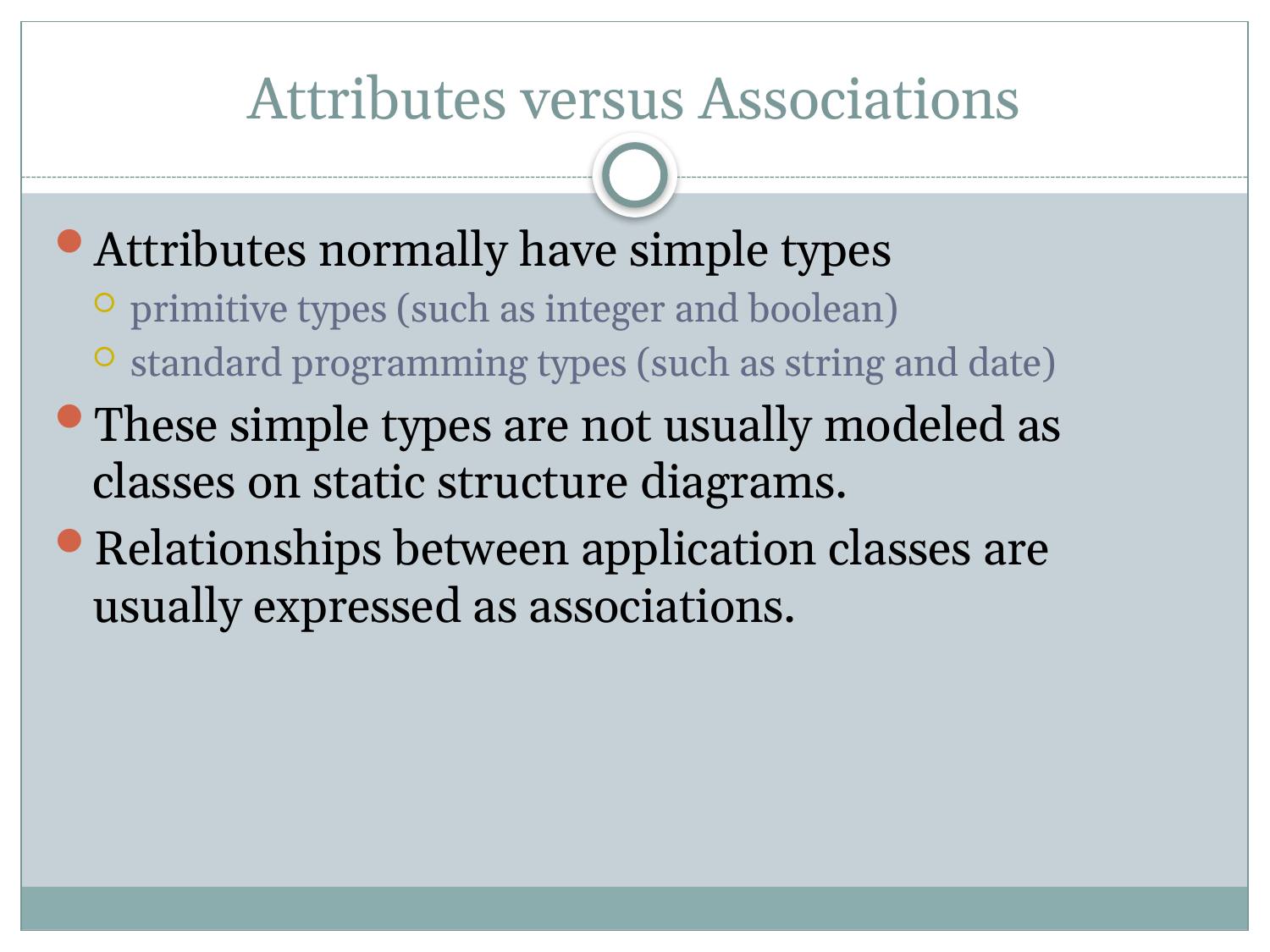

# Attributes versus Associations
Attributes normally have simple types
primitive types (such as integer and boolean)
standard programming types (such as string and date)
These simple types are not usually modeled as classes on static structure diagrams.
Relationships between application classes are usually expressed as associations.